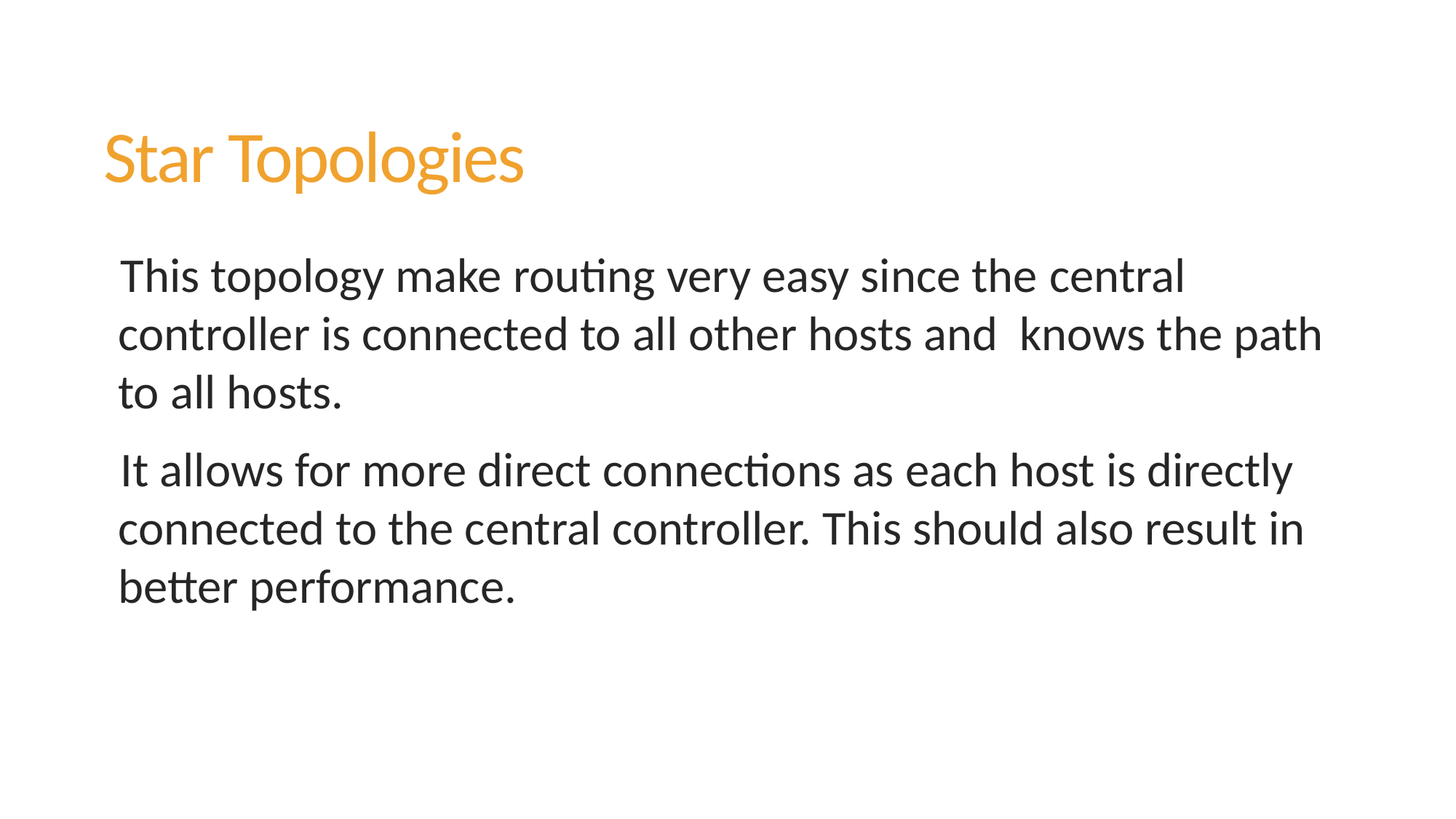

Star Topologies
This topology make routing very easy since the central controller is connected to all other hosts and  knows the path to all hosts.
It allows for more direct connections as each host is directly connected to the central controller. This should also result in better performance.